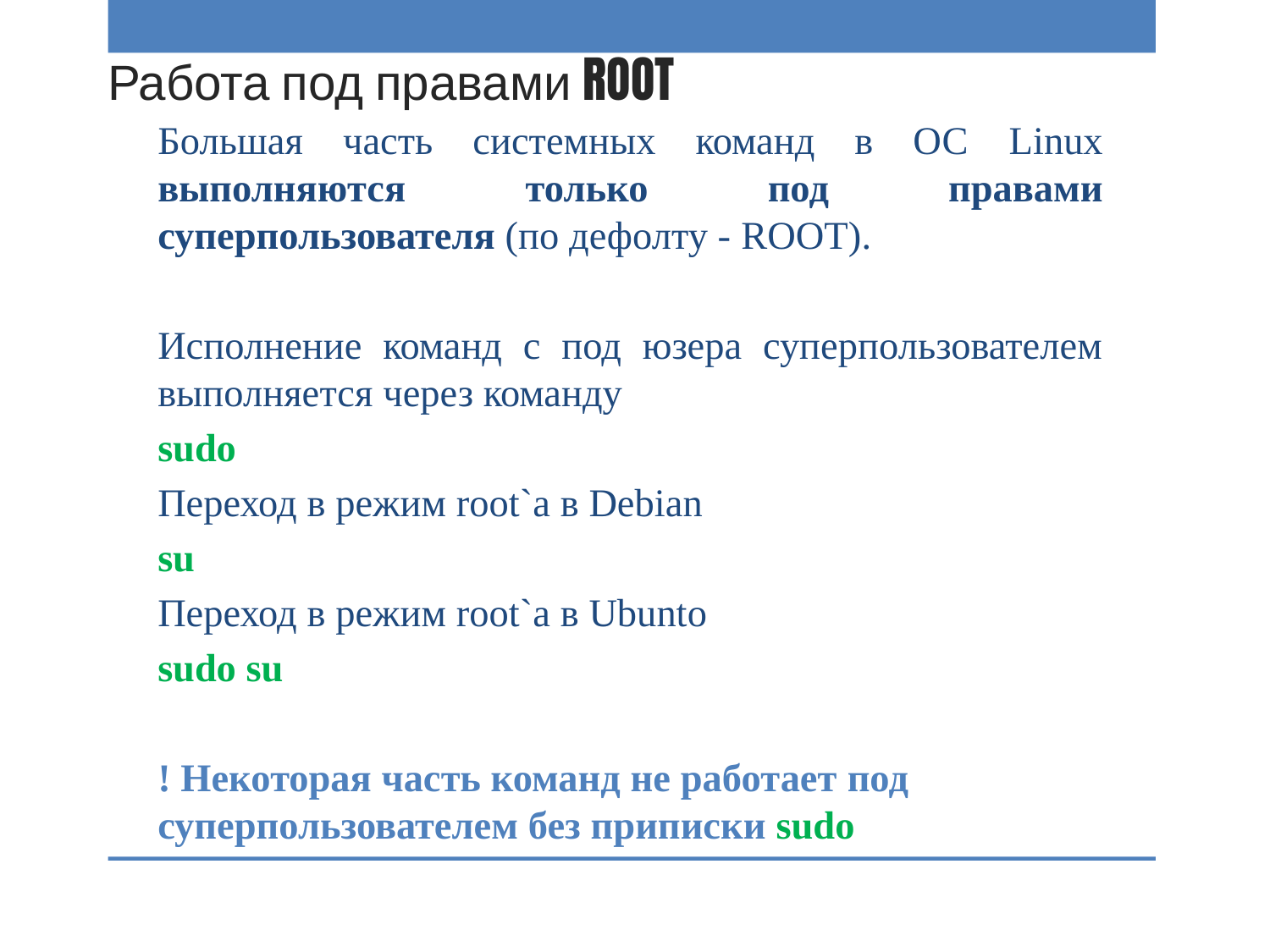

# Работа под правами ROOT
Большая часть системных команд в ОС Linux выполняются только под правами суперпользователя (по дефолту - ROOT).

Исполнение команд с под юзера суперпользователем выполняется через команду
sudo
Переход в режим root`a в Debian
su
Переход в режим root`a в Ubunto
sudo su

! Некоторая часть команд не работает под суперпользователем без приписки sudo